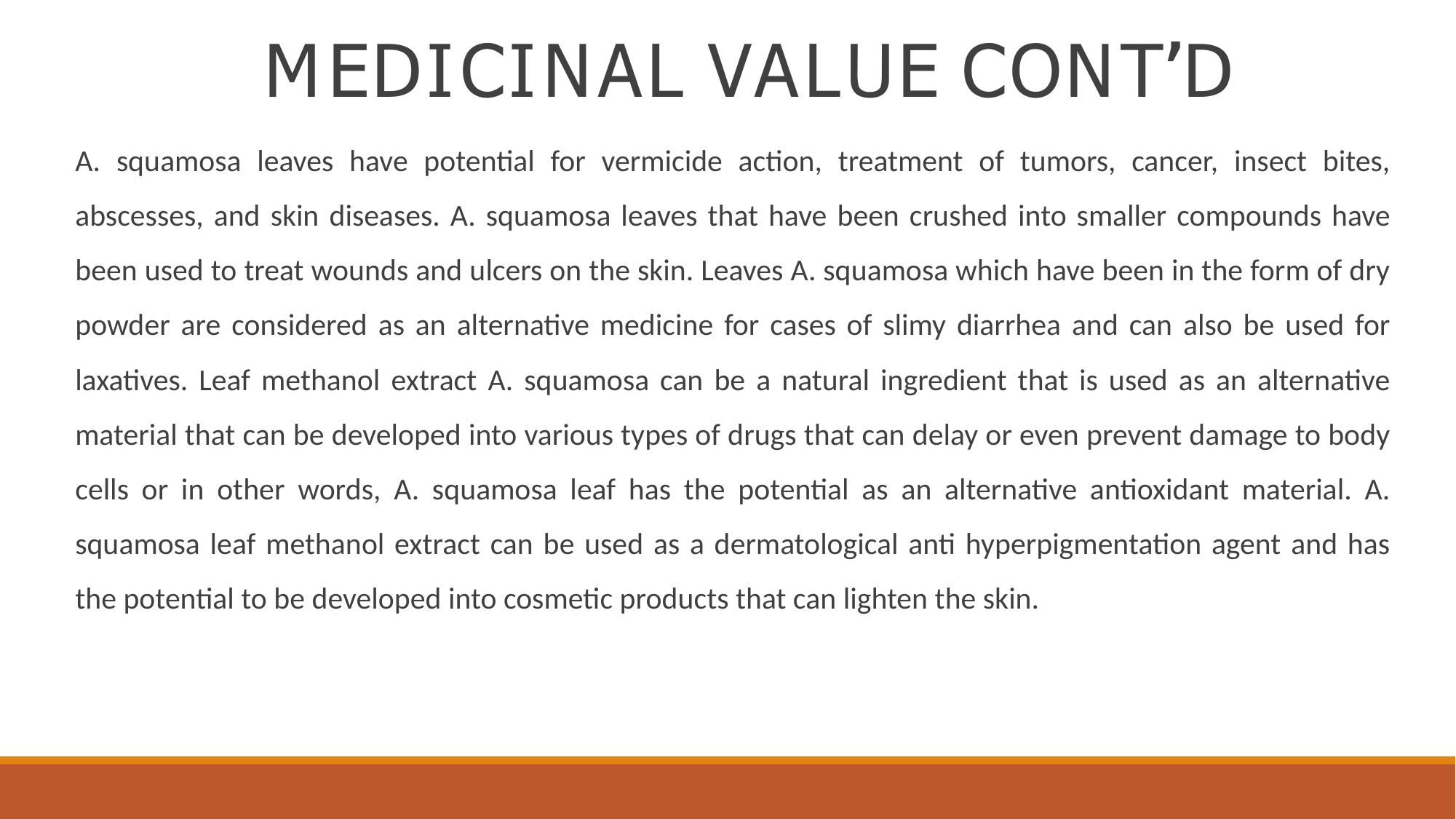

# MEDICINAL VALUE CONT’D
A. squamosa leaves have potential for vermicide action, treatment of tumors, cancer, insect bites, abscesses, and skin diseases. A. squamosa leaves that have been crushed into smaller compounds have been used to treat wounds and ulcers on the skin. Leaves A. squamosa which have been in the form of dry powder are considered as an alternative medicine for cases of slimy diarrhea and can also be used for laxatives. Leaf methanol extract A. squamosa can be a natural ingredient that is used as an alternative material that can be developed into various types of drugs that can delay or even prevent damage to body cells or in other words, A. squamosa leaf has the potential as an alternative antioxidant material. A. squamosa leaf methanol extract can be used as a dermatological anti hyperpigmentation agent and has the potential to be developed into cosmetic products that can lighten the skin.